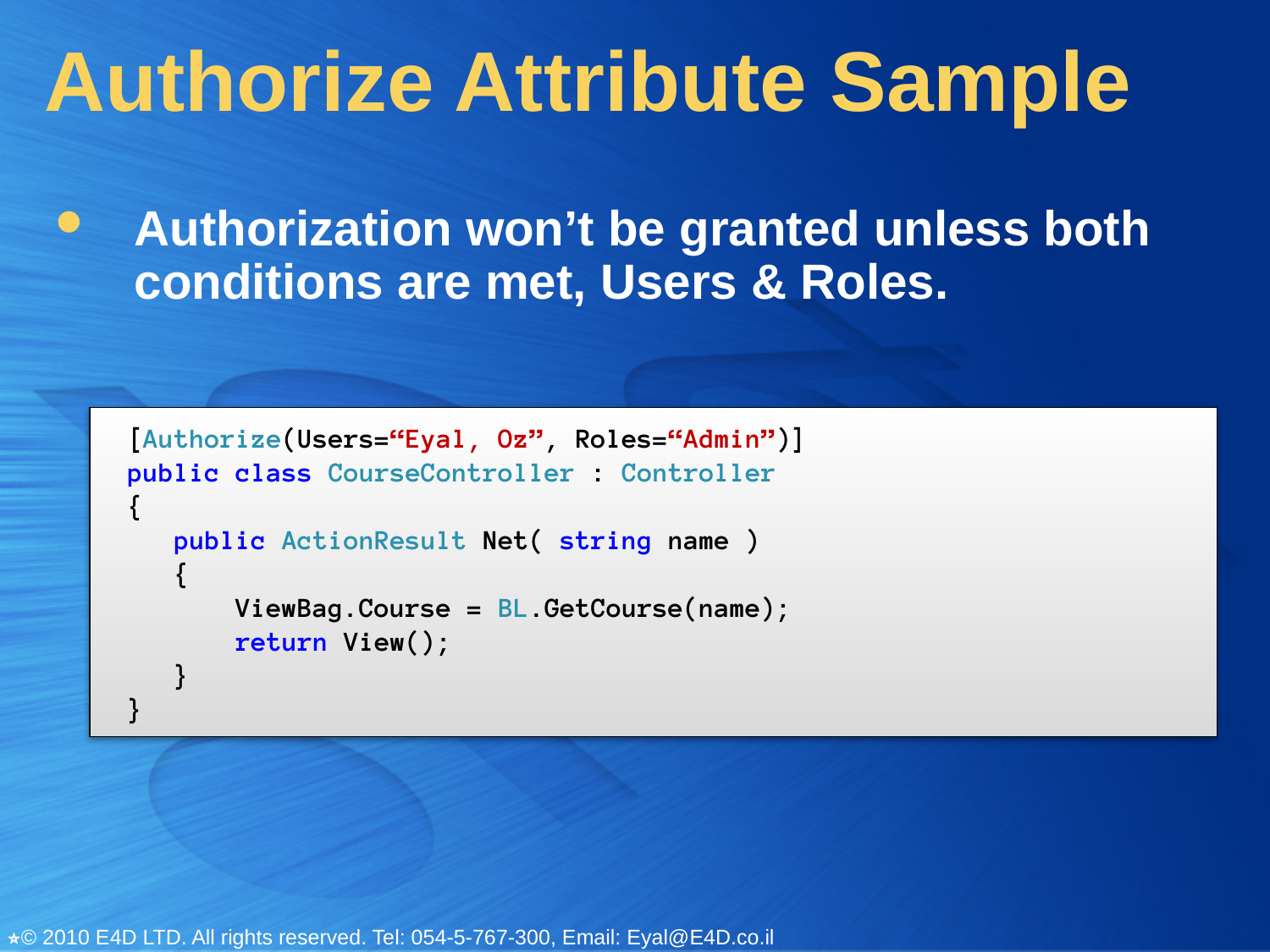

# Authorize Attribute Sample
Authorization won’t be granted unless both conditions are met, Users & Roles.
[Authorize(Users=“Eyal, Oz”, Roles=“Admin”)]
public class CourseController : Controller
{
   public ActionResult Net( string name )
   {
       ViewBag.Course = BL.GetCourse(name);
       return View();
   }
}